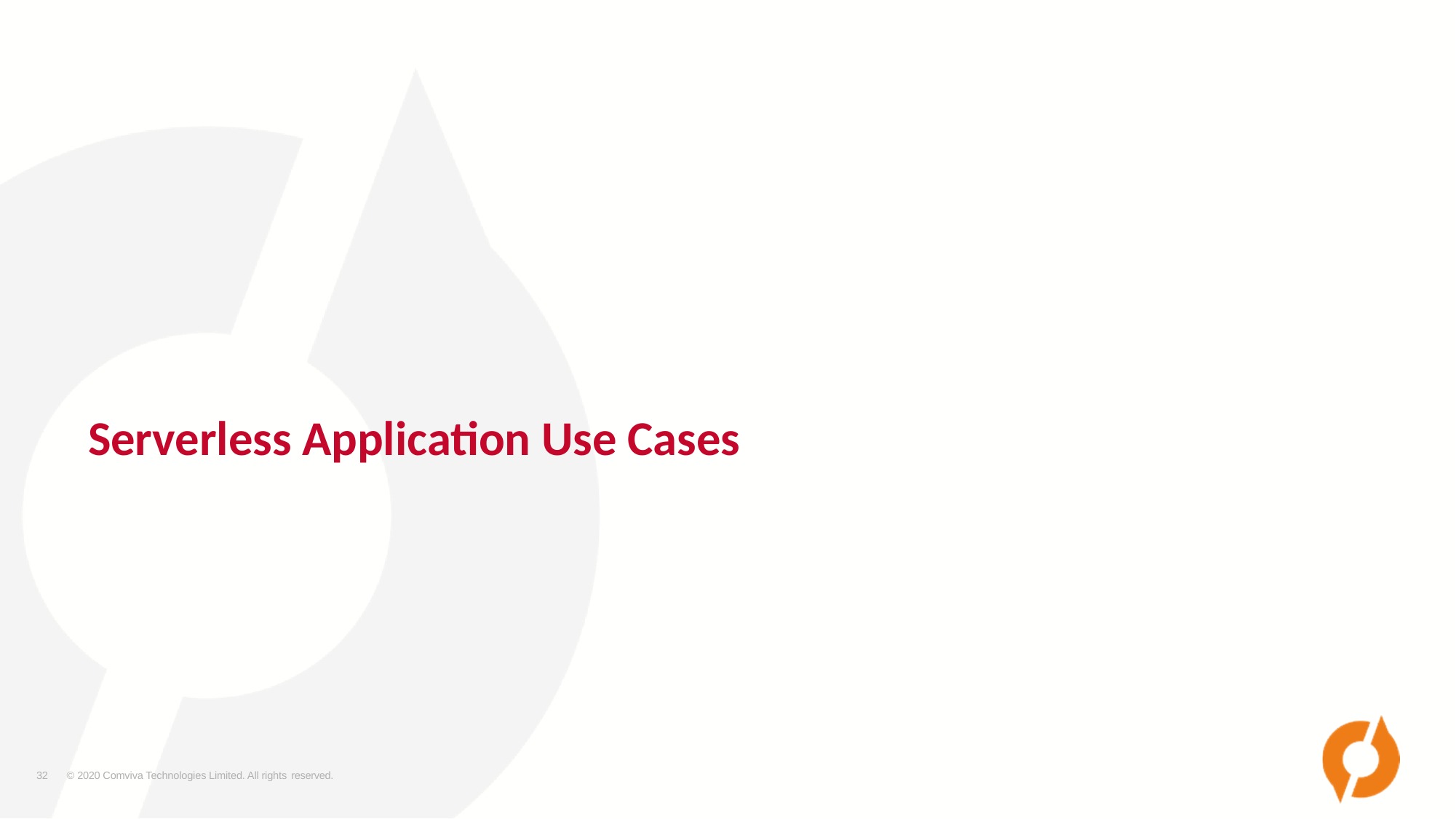

# Serverless Application Use Cases
32
© 2020 Comviva Technologies Limited. All rights reserved.